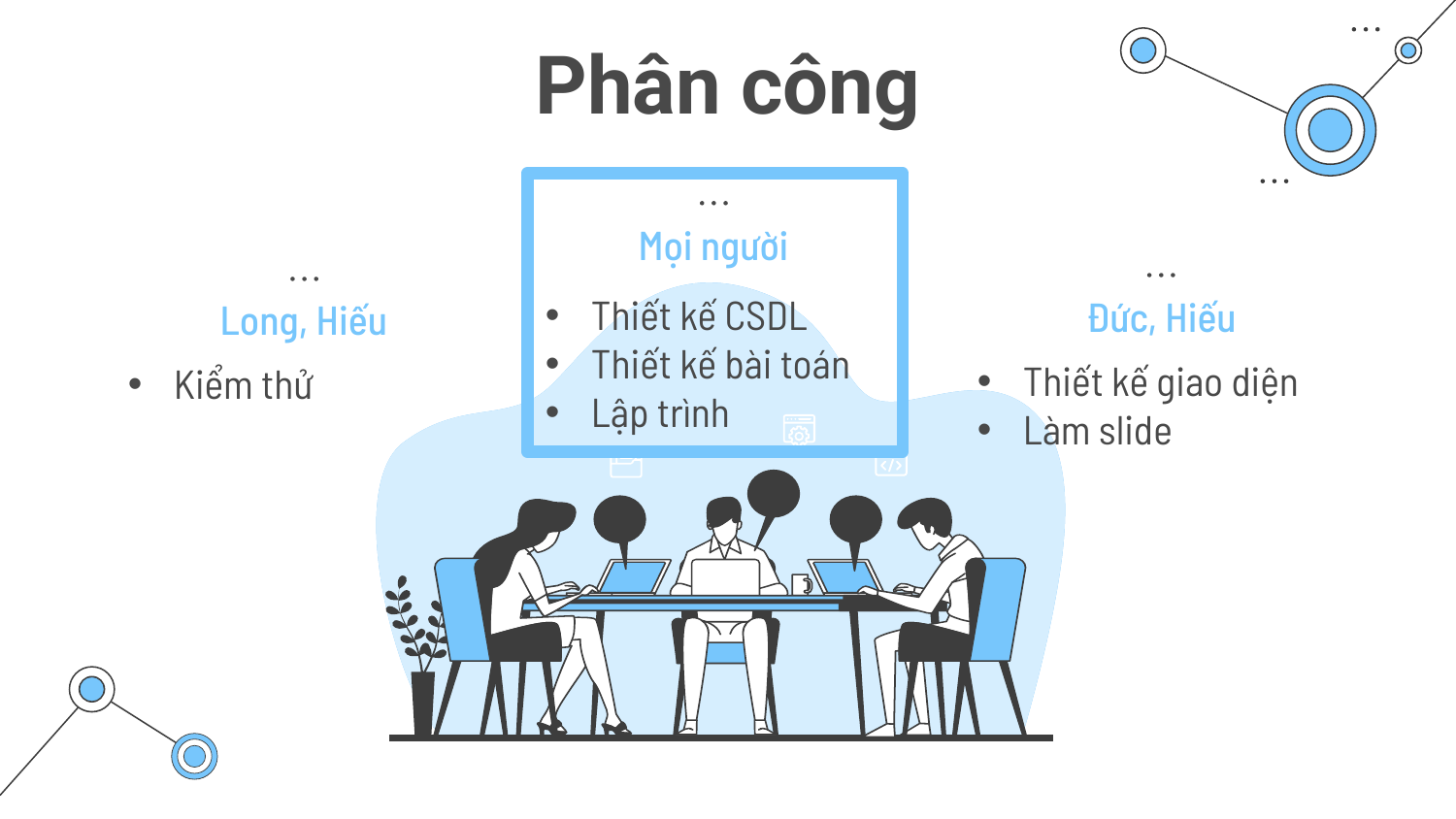

# Phân công

Mọi người

Thiết kế CSDL
Thiết kế bài toán
Lập trình

Đức, Hiếu
Long, Hiếu
Thiết kế giao diện
Làm slide
Kiểm thử